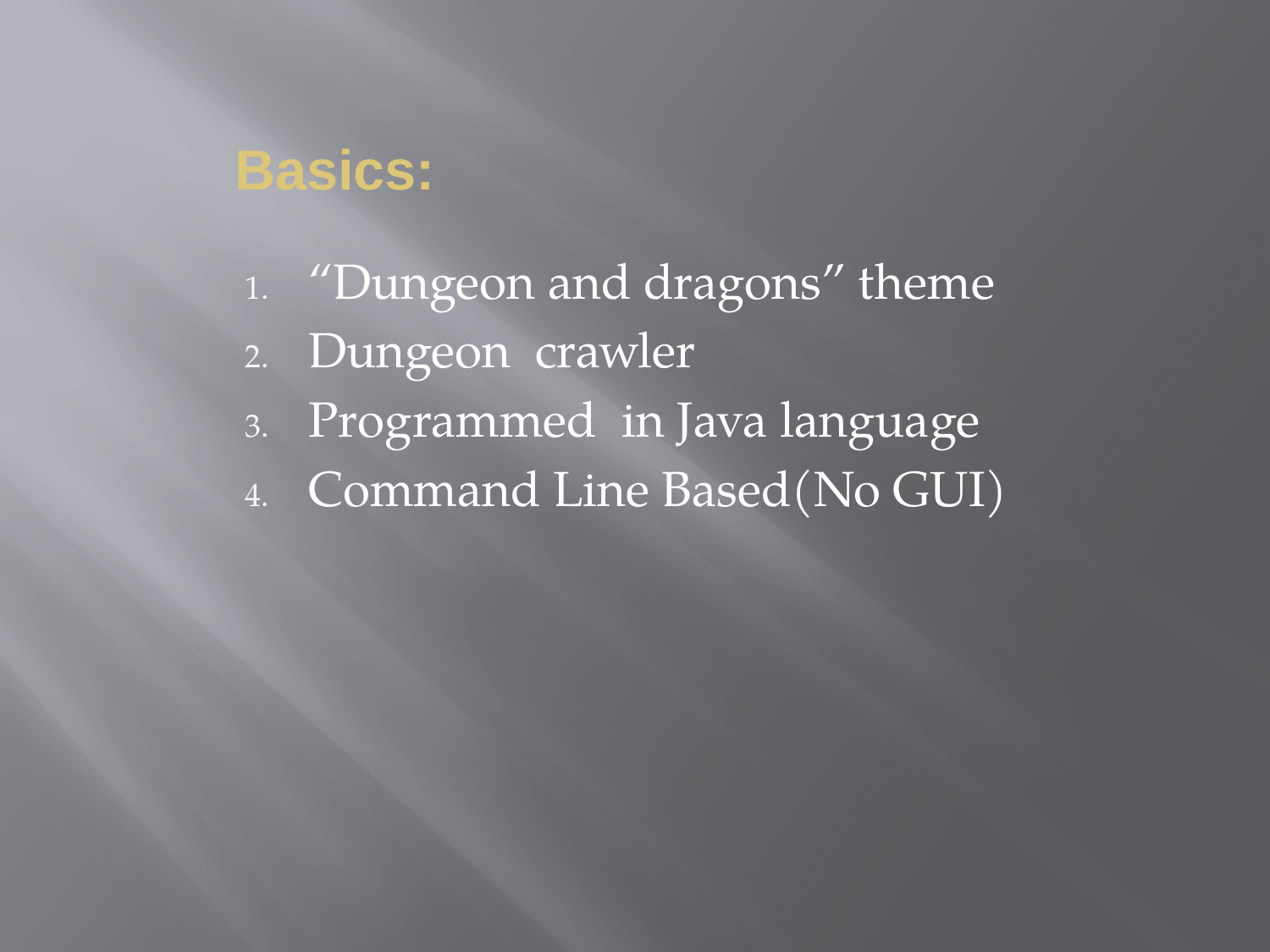

# Basics:
“Dungeon and dragons” theme
Dungeon  crawler
Programmed  in Java language
Command Line Based(No GUI)